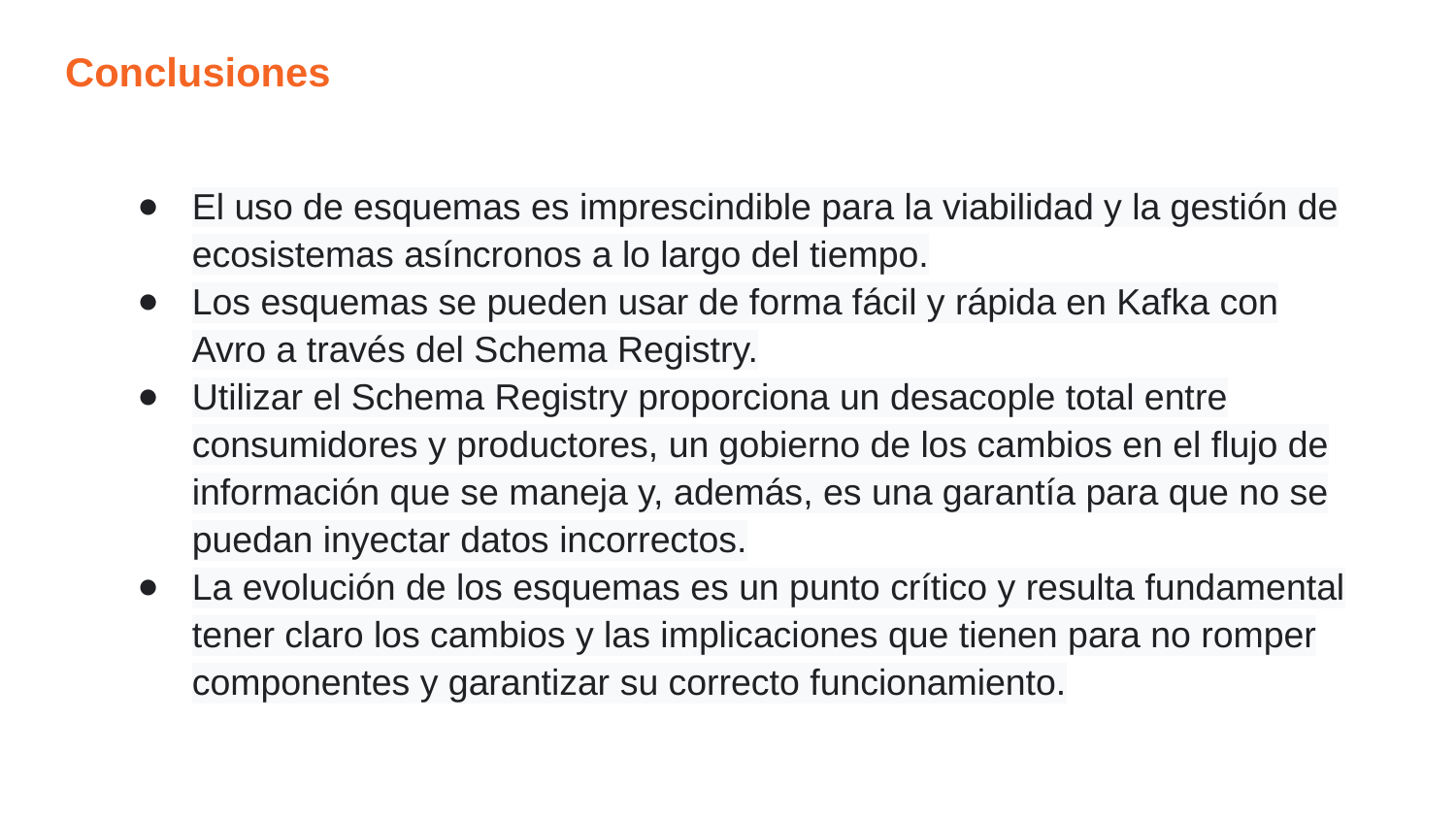

Conclusiones
El uso de esquemas es imprescindible para la viabilidad y la gestión de ecosistemas asíncronos a lo largo del tiempo.
Los esquemas se pueden usar de forma fácil y rápida en Kafka con Avro a través del Schema Registry.
Utilizar el Schema Registry proporciona un desacople total entre consumidores y productores, un gobierno de los cambios en el flujo de información que se maneja y, además, es una garantía para que no se puedan inyectar datos incorrectos.
La evolución de los esquemas es un punto crítico y resulta fundamental tener claro los cambios y las implicaciones que tienen para no romper componentes y garantizar su correcto funcionamiento.